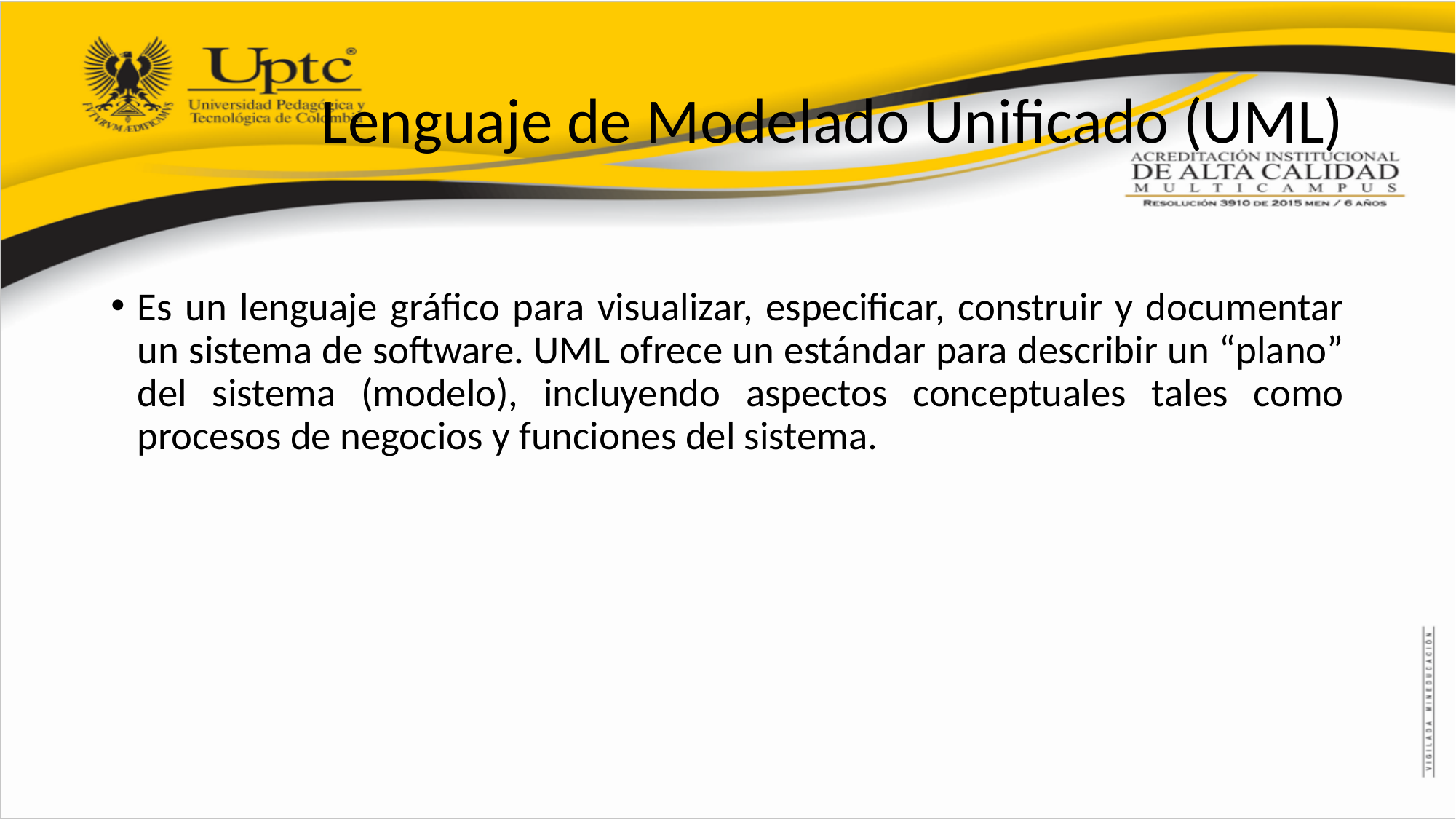

# Lenguaje de Modelado Unificado (UML)

Es un lenguaje gráfico para visualizar, especificar, construir y documentar un sistema de software. UML ofrece un estándar para describir un “plano” del sistema (modelo), incluyendo aspectos conceptuales tales como procesos de negocios y funciones del sistema.